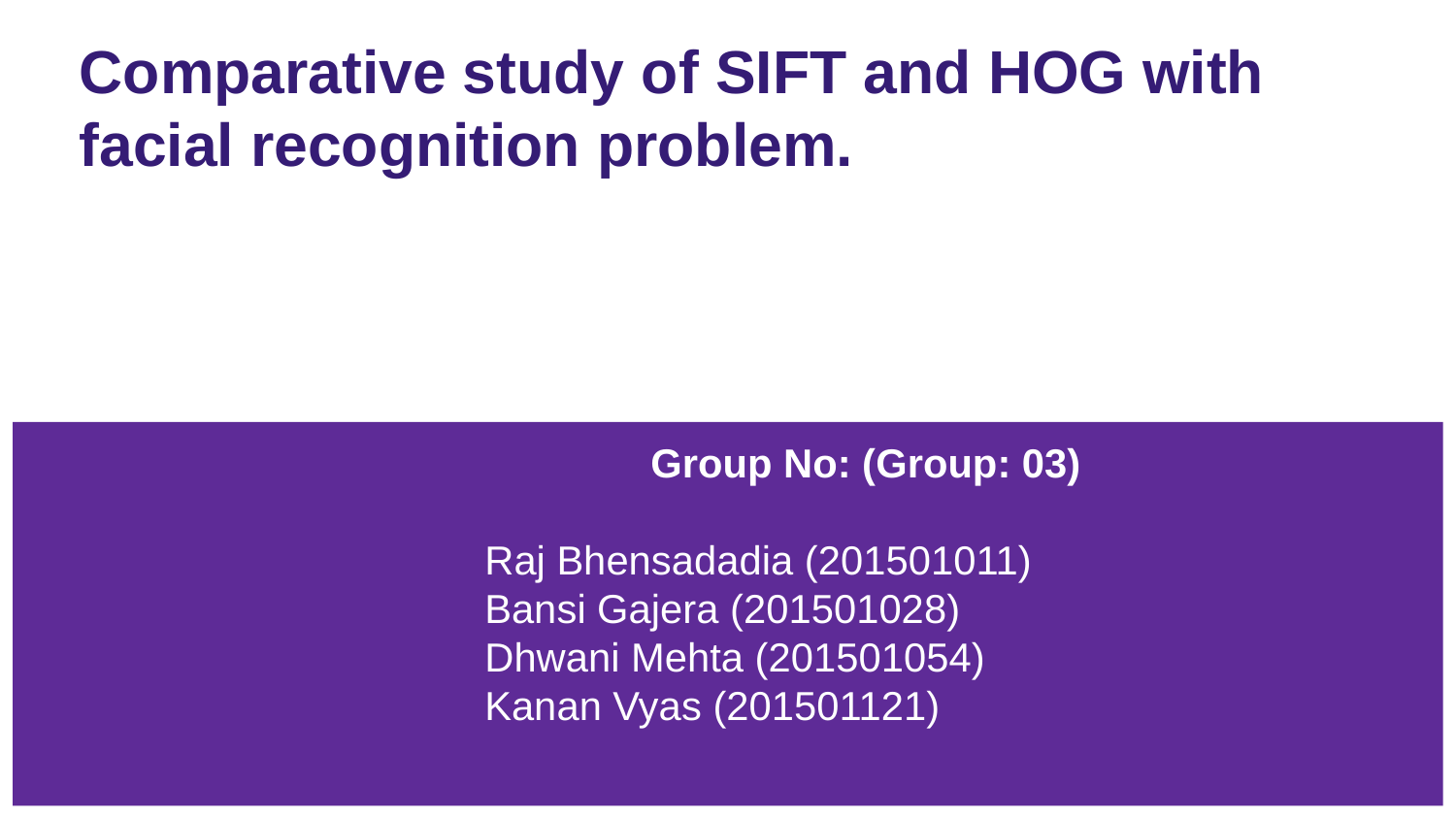

# Comparative study of SIFT and HOG with facial recognition problem.
                                                      Group No: (Group: 03)

Raj Bhensadadia (201501011)
Bansi Gajera (201501028)
Dhwani Mehta (201501054)
Kanan Vyas (201501121)